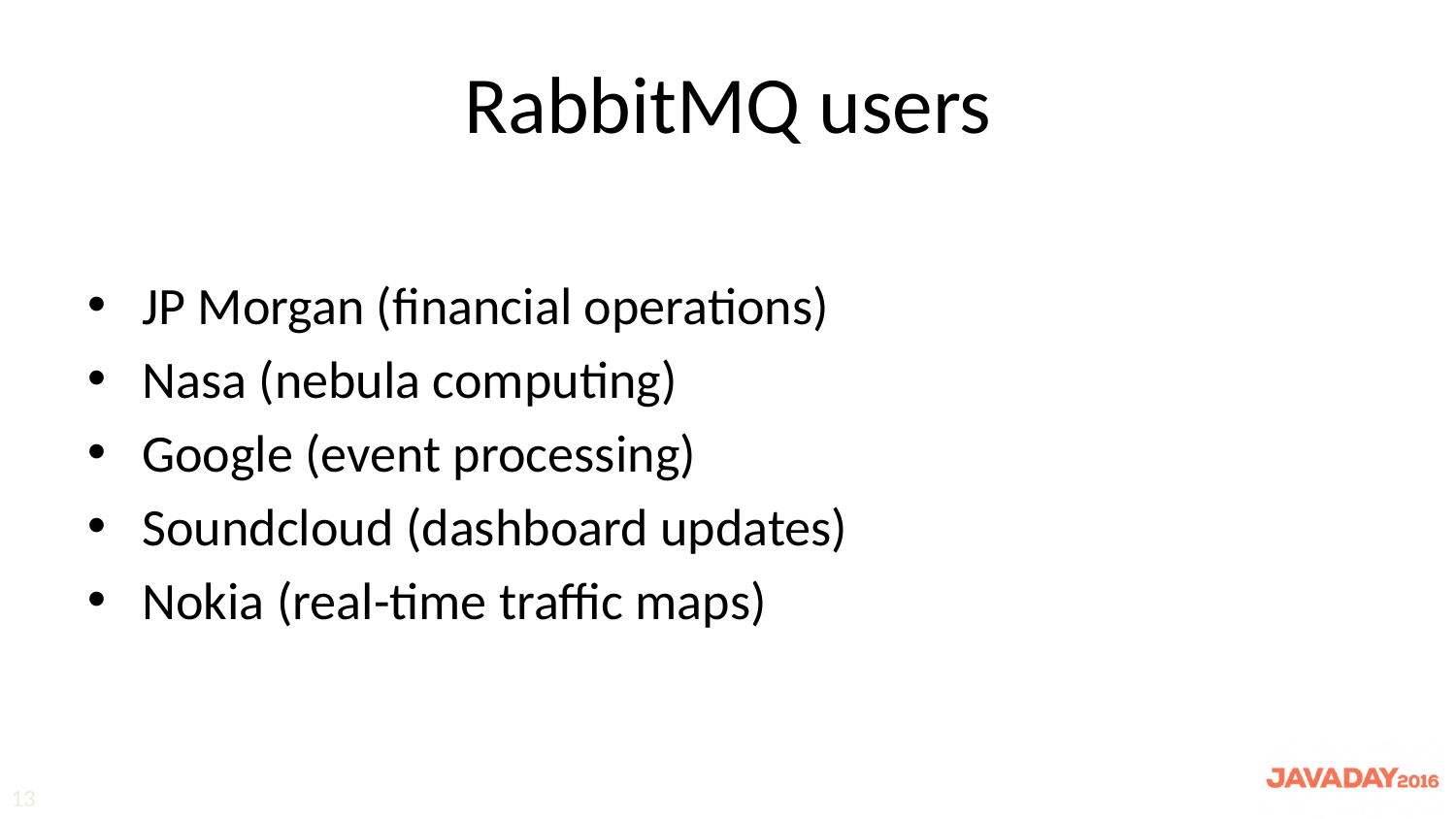

# RabbitMQ users

JP Morgan (financial operations)
Nasa (nebula computing)
Google (event processing)
Soundcloud (dashboard updates)
Nokia (real-time traffic maps)

13